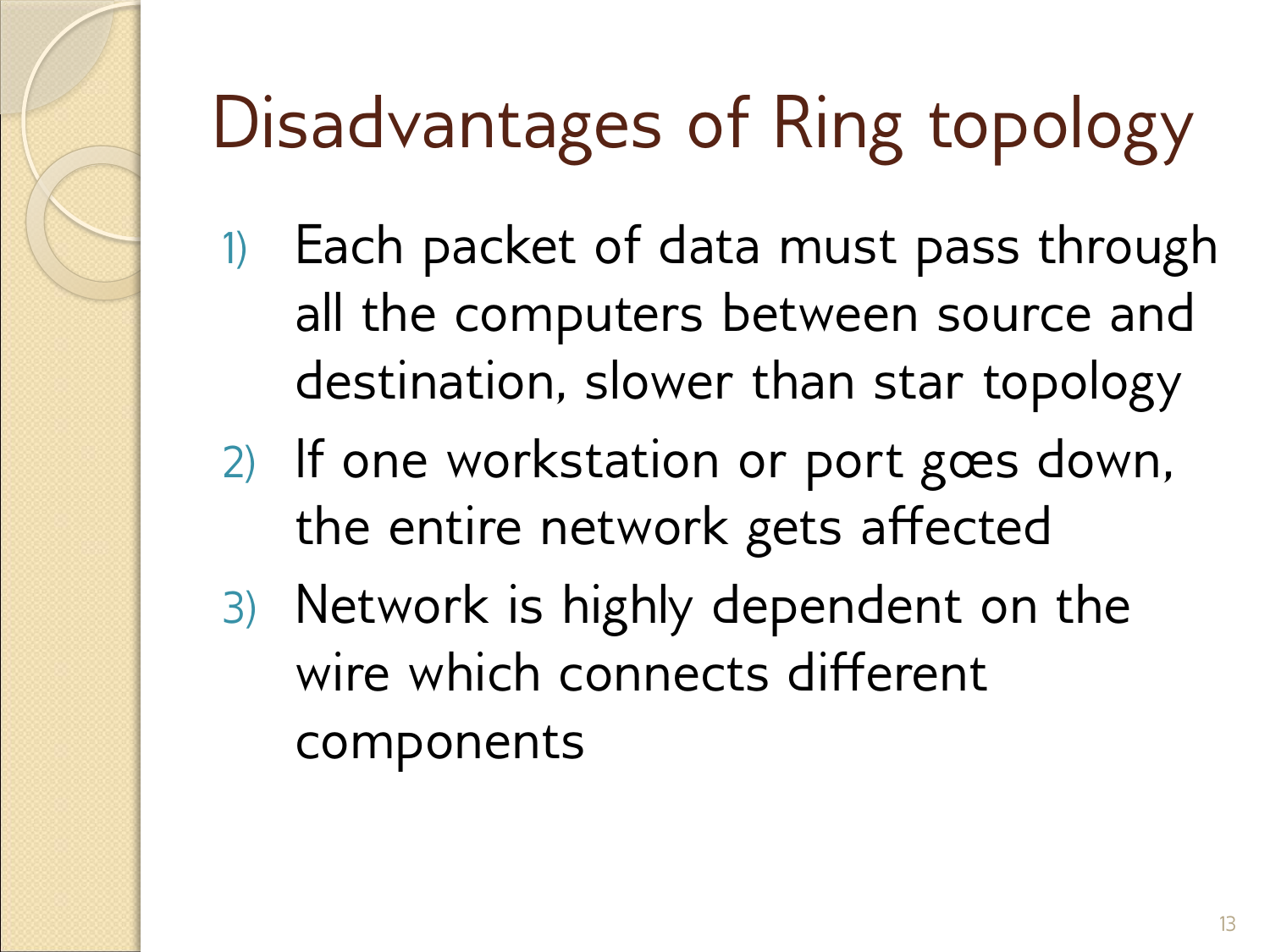

# Disadvantages of Ring topology
Each packet of data must pass through all the computers between source and destination, slower than star topology
If one workstation or port goes down, the entire network gets affected
Network is highly dependent on the wire which connects different components
13